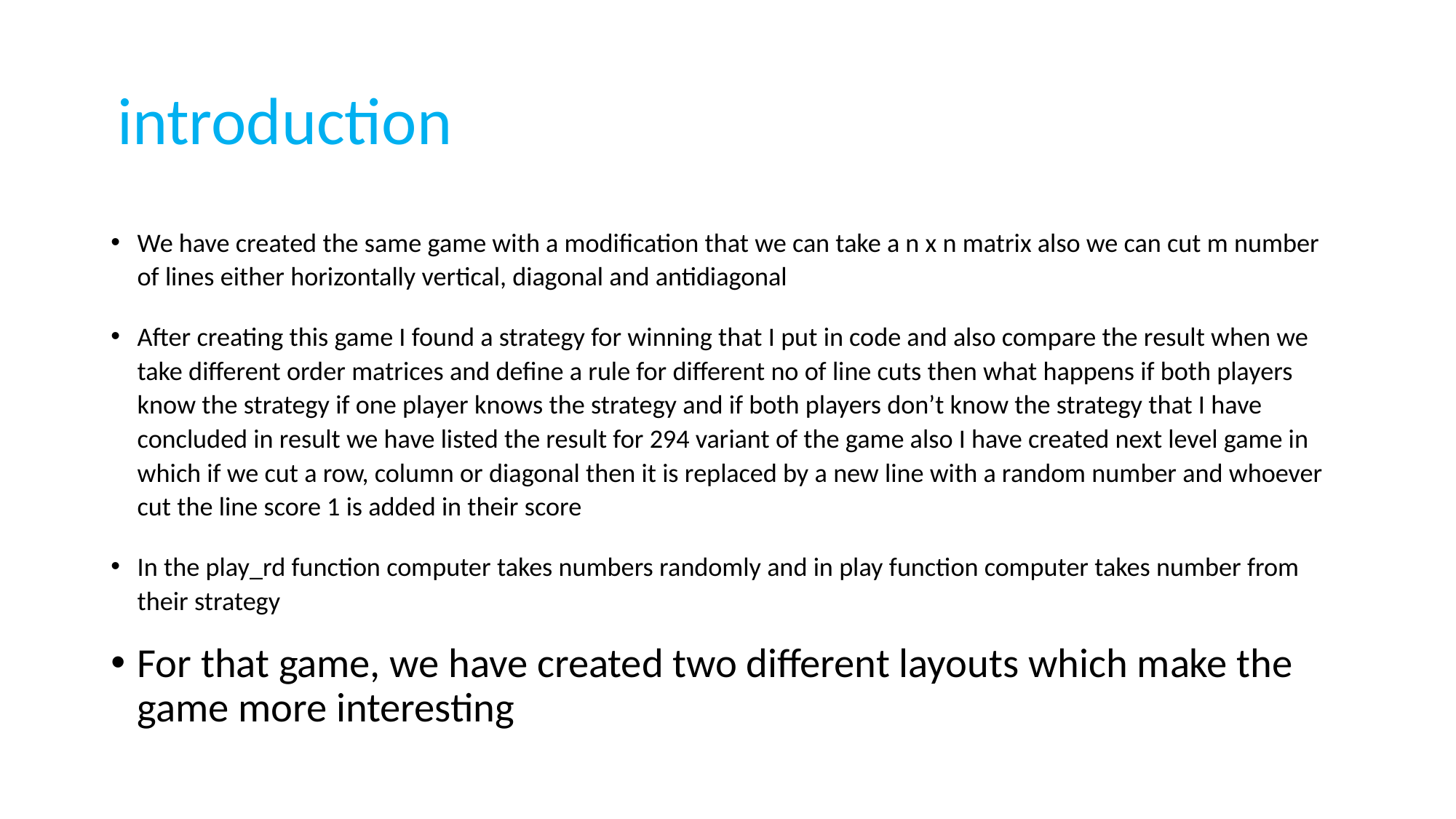

# introduction
We have created the same game with a modification that we can take a n x n matrix also we can cut m number of lines either horizontally vertical, diagonal and antidiagonal
After creating this game I found a strategy for winning that I put in code and also compare the result when we take different order matrices and define a rule for different no of line cuts then what happens if both players know the strategy if one player knows the strategy and if both players don’t know the strategy that I have concluded in result we have listed the result for 294 variant of the game also I have created next level game in which if we cut a row, column or diagonal then it is replaced by a new line with a random number and whoever cut the line score 1 is added in their score
In the play_rd function computer takes numbers randomly and in play function computer takes number from their strategy
For that game, we have created two different layouts which make the game more interesting